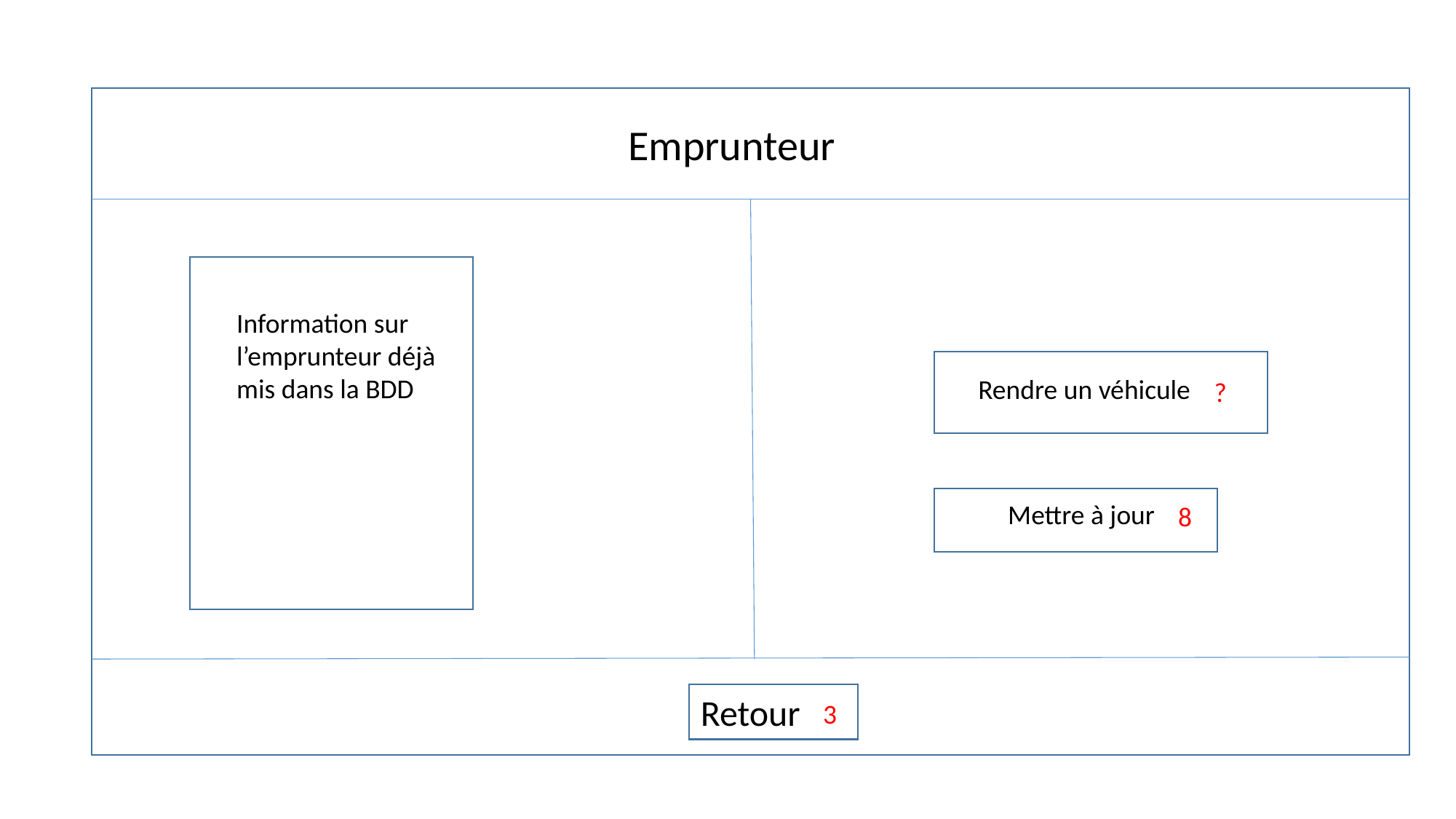

Emprunteur

Information sur l’emprunteur déjà mis dans la BDD

Rendre un véhicule
?

Mettre à jour
8
Retour

3